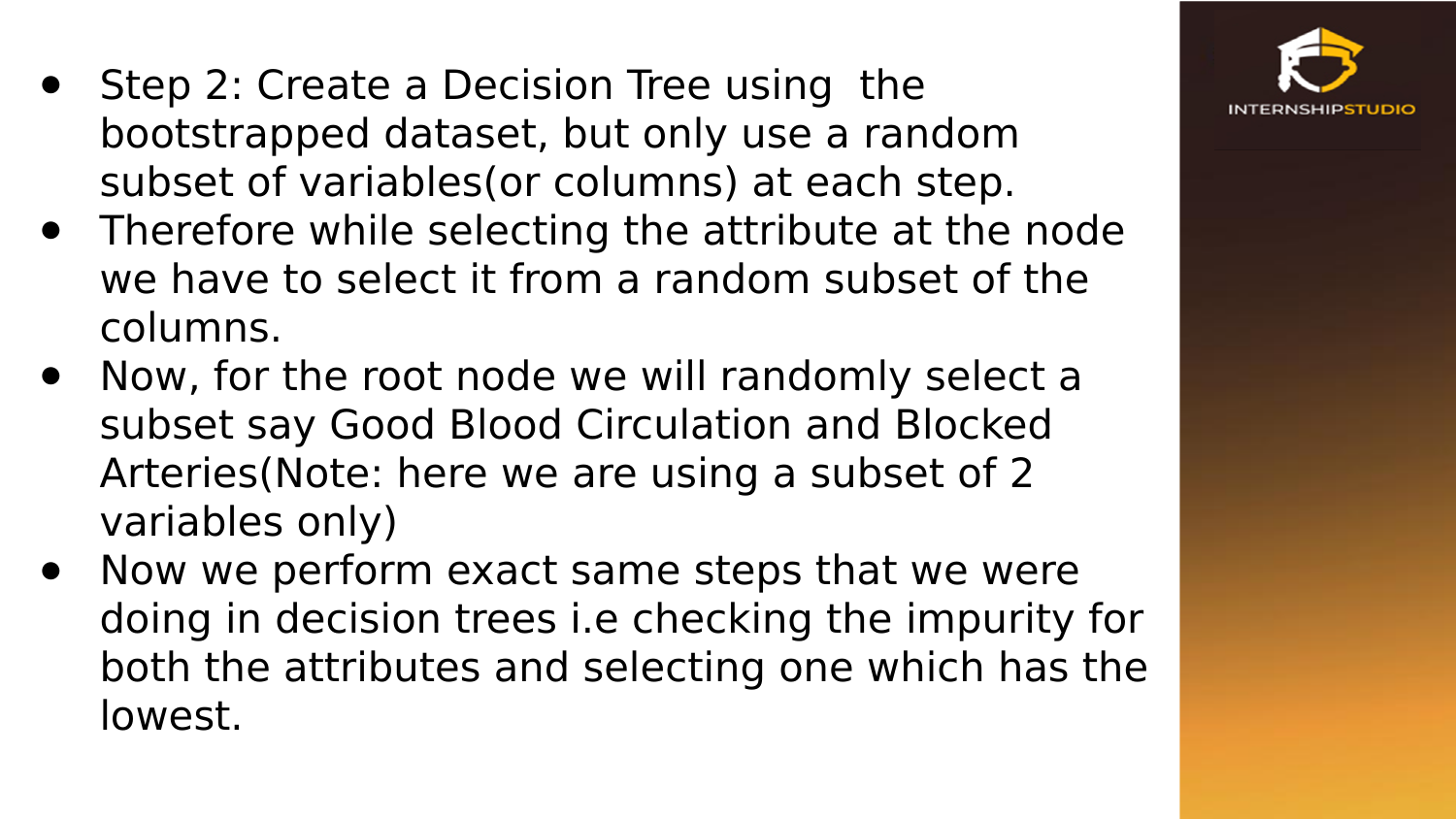

Step 2: Create a Decision Tree using  the bootstrapped dataset, but only use a random subset of variables(or columns) at each step.
Therefore while selecting the attribute at the node we have to select it from a random subset of the columns.
Now, for the root node we will randomly select a subset say Good Blood Circulation and Blocked Arteries(Note: here we are using a subset of 2 variables only)
Now we perform exact same steps that we were doing in decision trees i.e checking the impurity for both the attributes and selecting one which has the lowest.